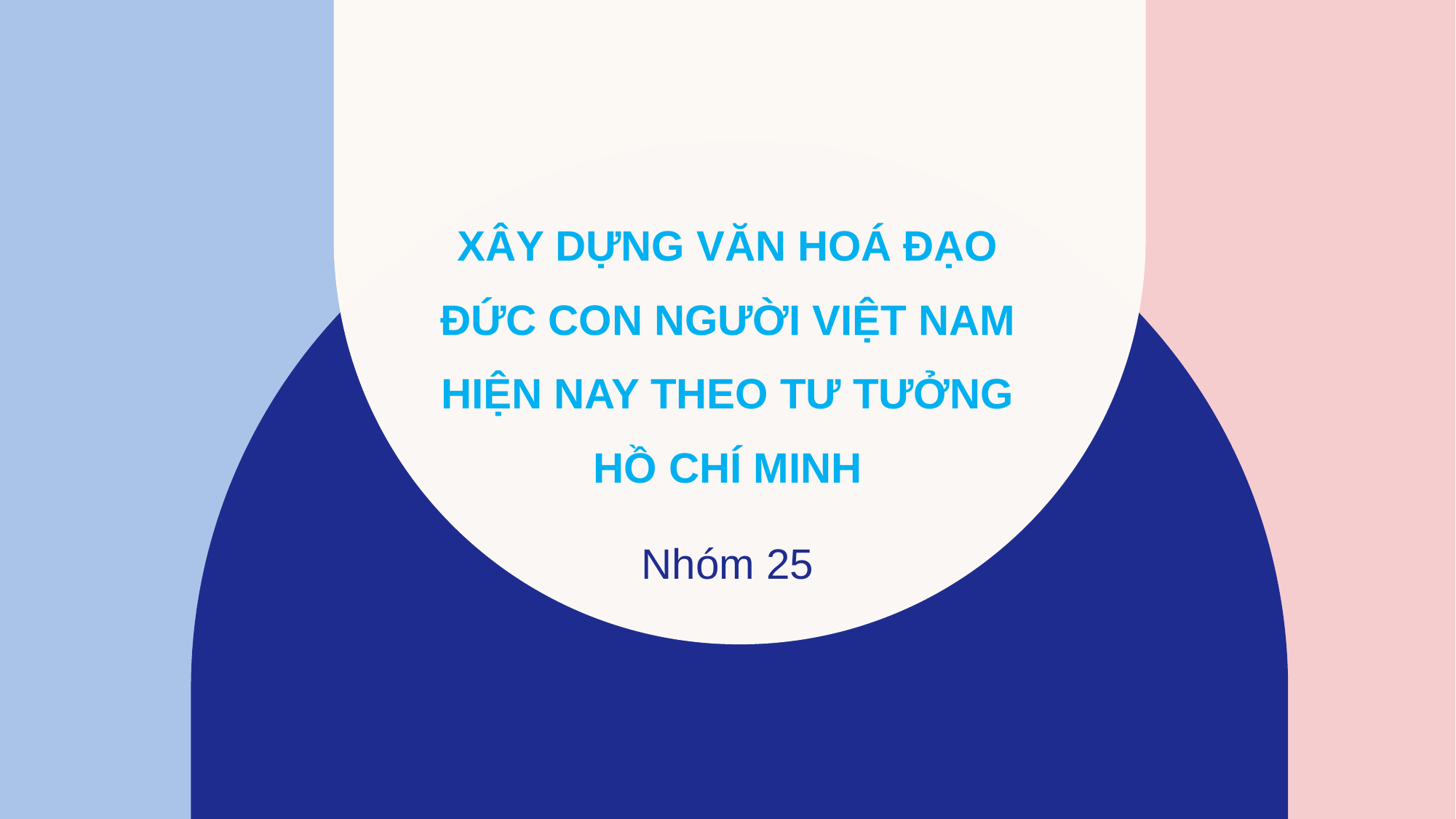

# Xây dựng văn hoá đạo đức con người Việt Nam hiện nay theo tư tưởng HỒ CHÍ MINH
Nhóm 25